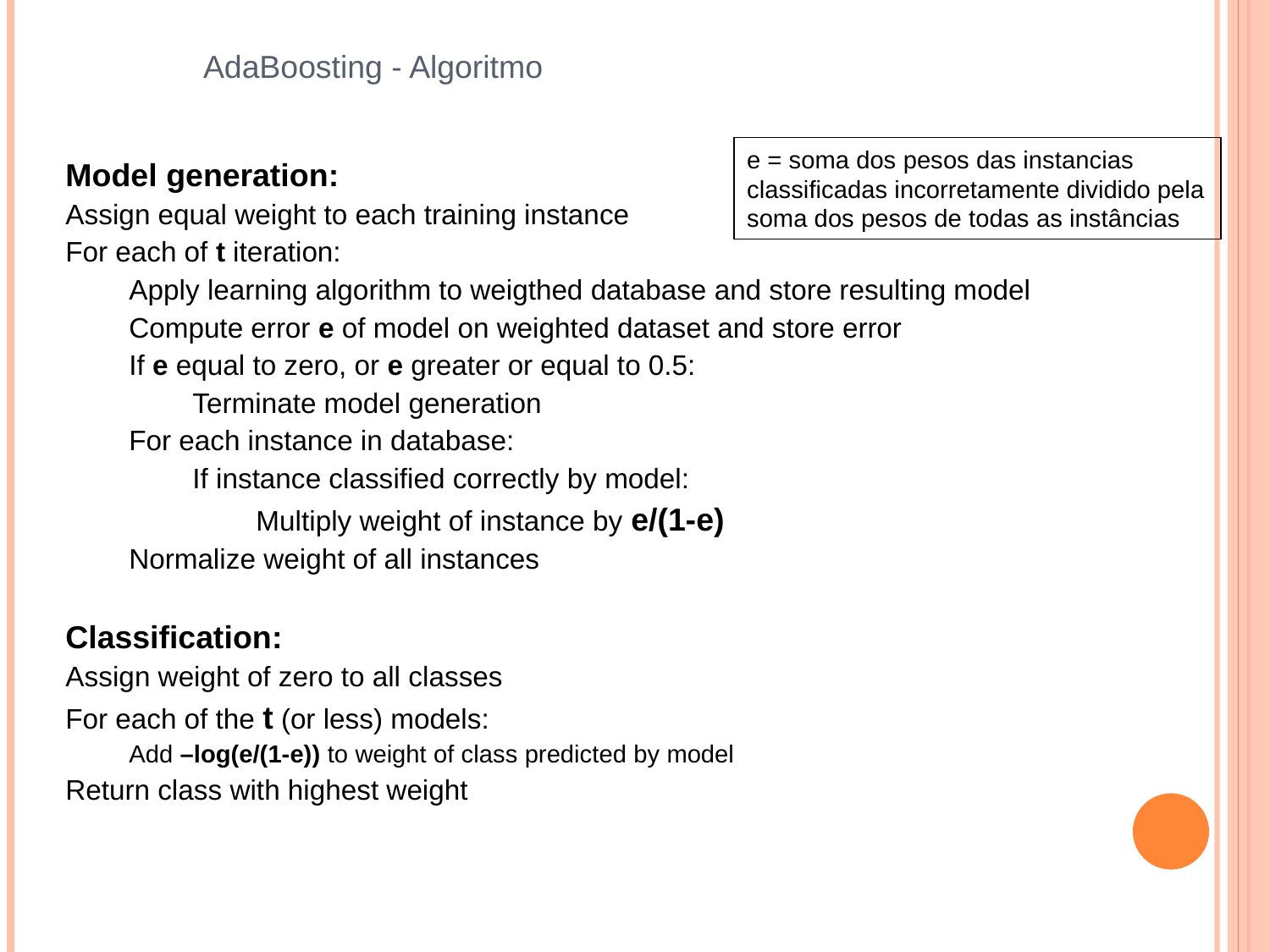

AdaBoosting - Algoritmo
e = soma dos pesos das instancias classificadas incorretamente dividido pela soma dos pesos de todas as instâncias
Model generation:
Assign equal weight to each training instance
For each of t iteration:
Apply learning algorithm to weigthed database and store resulting model
Compute error e of model on weighted dataset and store error
If e equal to zero, or e greater or equal to 0.5:
Terminate model generation
For each instance in database:
If instance classified correctly by model:
Multiply weight of instance by e/(1-e)
Normalize weight of all instances

Classification:
Assign weight of zero to all classes
For each of the t (or less) models:
Add –log(e/(1-e)) to weight of class predicted by model
Return class with highest weight